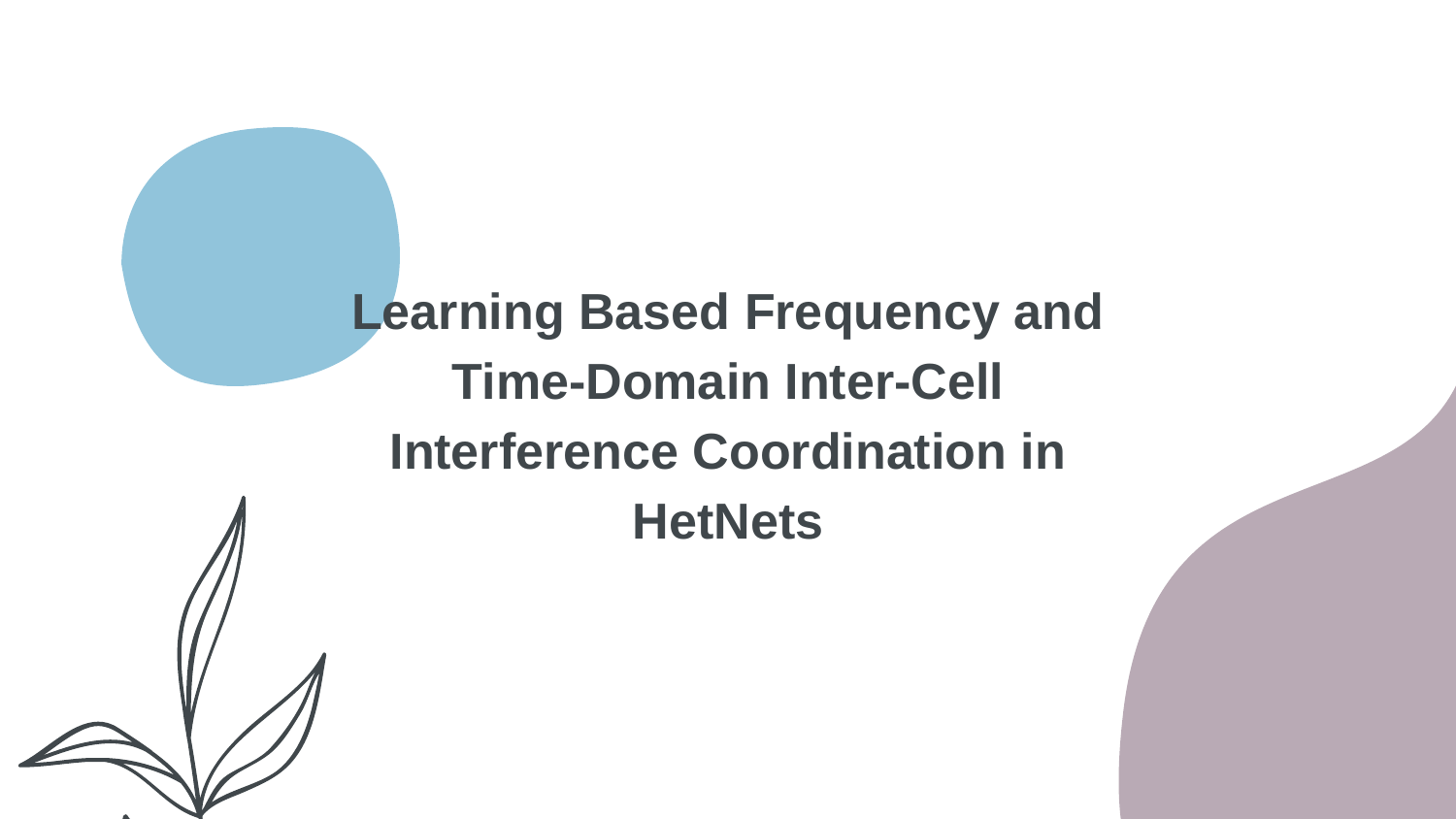

# Learning Based Frequency and Time-Domain Inter-Cell Interference Coordination in HetNets